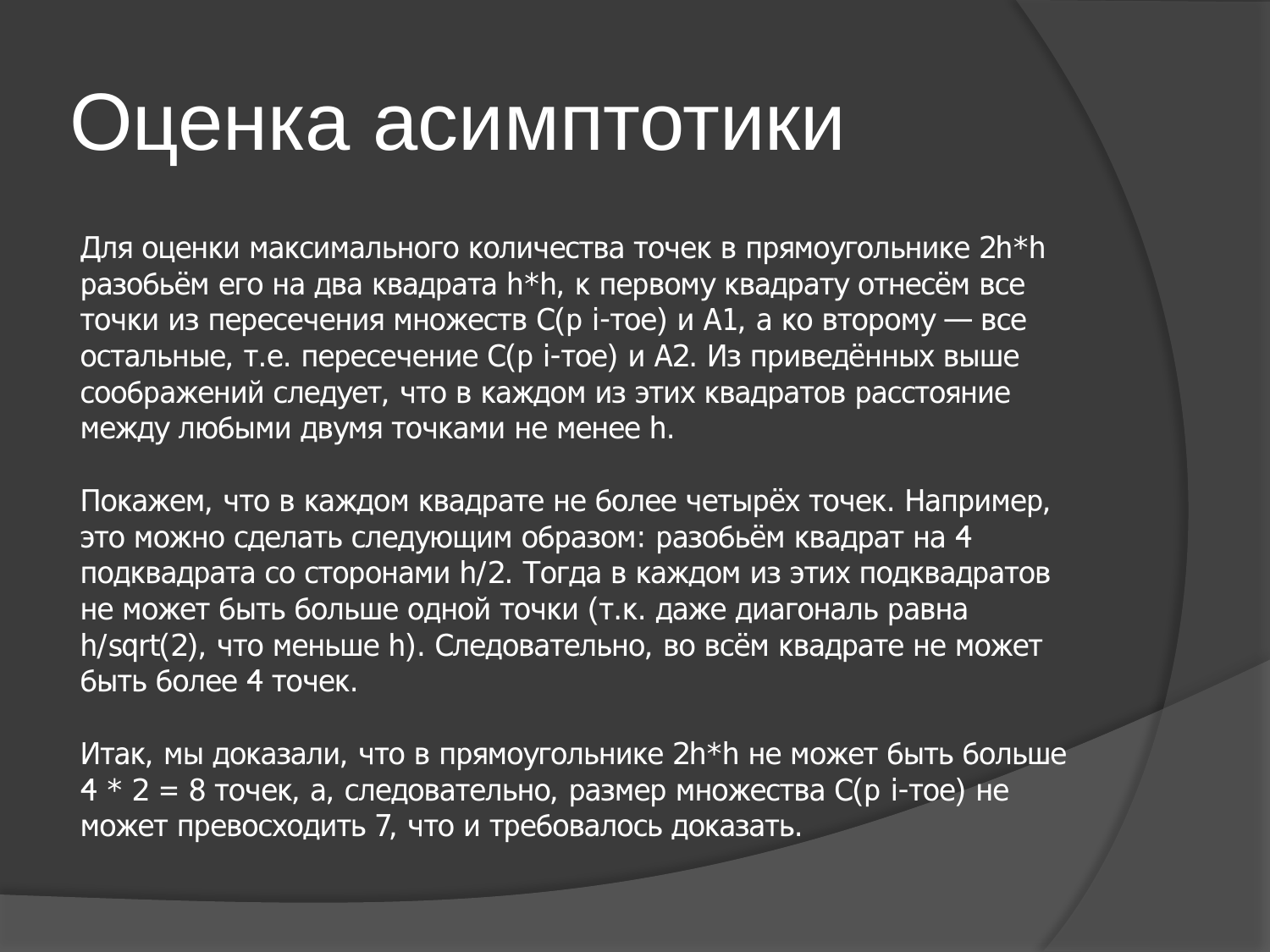

# Оценка асимптотики
Для оценки максимального количества точек в прямоугольнике 2h*h разобьём его на два квадрата h*h, к первому квадрату отнесём все точки из пересечения множеств C(p i-тое) и A1, а ко второму — все остальные, т.е. пересечение C(p i-тое) и A2. Из приведённых выше соображений следует, что в каждом из этих квадратов расстояние между любыми двумя точками не менее h.
Покажем, что в каждом квадрате не более четырёх точек. Например, это можно сделать следующим образом: разобьём квадрат на 4 подквадрата со сторонами h/2. Тогда в каждом из этих подквадратов не может быть больше одной точки (т.к. даже диагональ равна h/sqrt(2), что меньше h). Следовательно, во всём квадрате не может быть более 4 точек.
Итак, мы доказали, что в прямоугольнике 2h*h не может быть больше 4 * 2 = 8 точек, а, следовательно, размер множества C(p i-тое) не может превосходить 7, что и требовалось доказать.